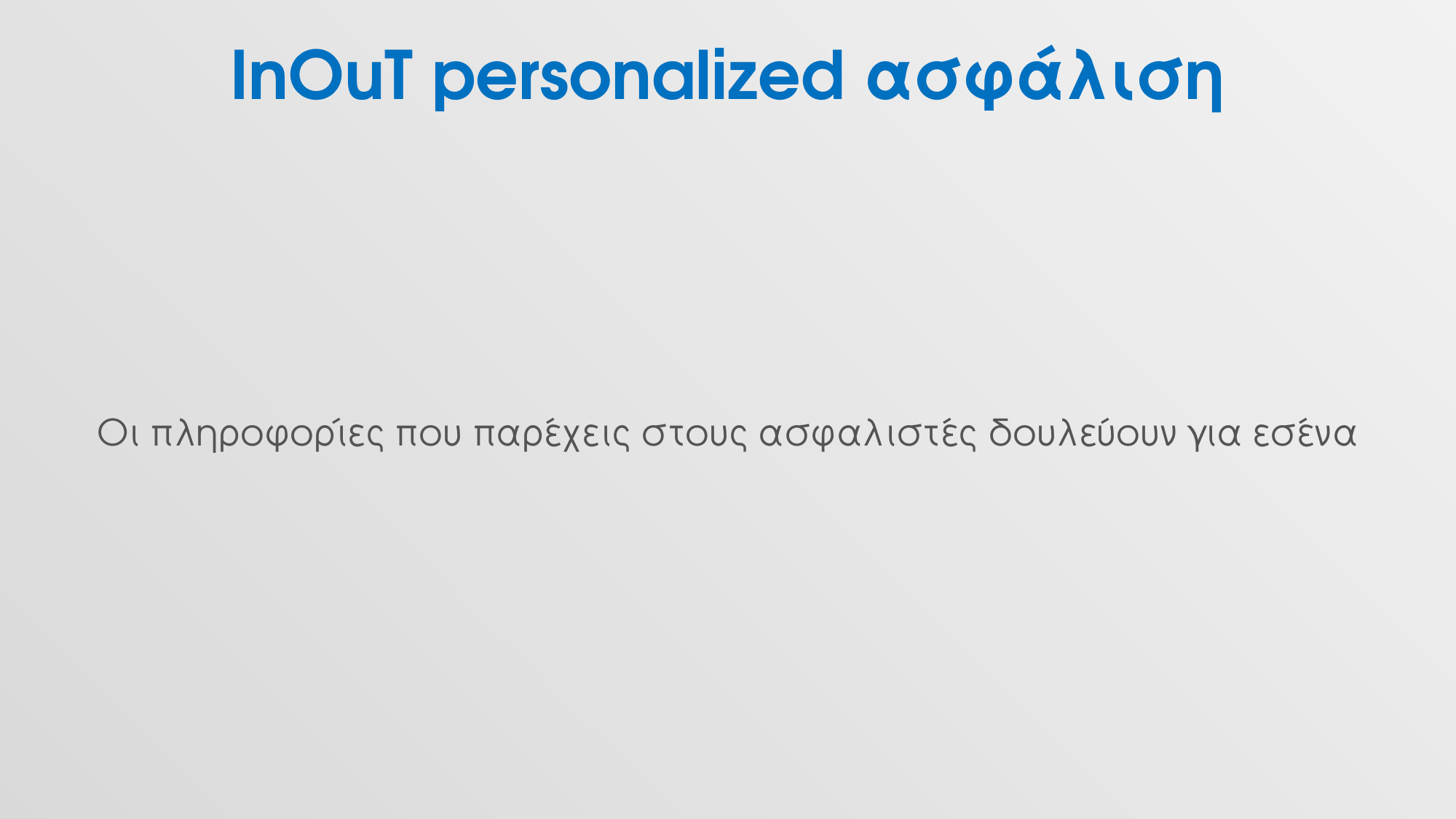

InOuT personalized ασφάλιση

Οι πληροφορίες που παρέχεις στους ασφαλιστές δουλεύουν για εσένα